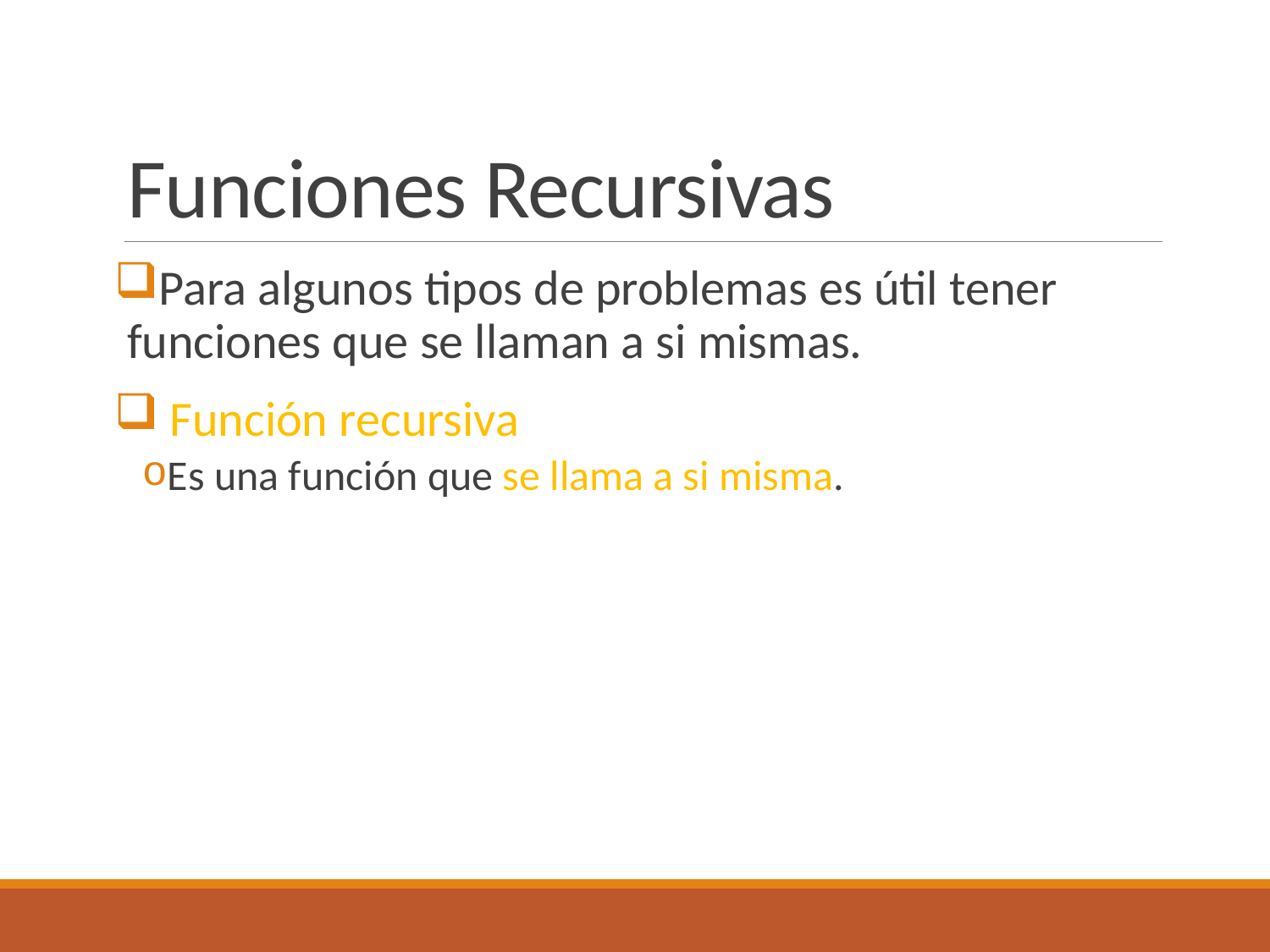

# Funciones Recursivas
Para algunos tipos de problemas es útil tener funciones que se llaman a si mismas.
 Función recursiva
Es una función que se llama a si misma.